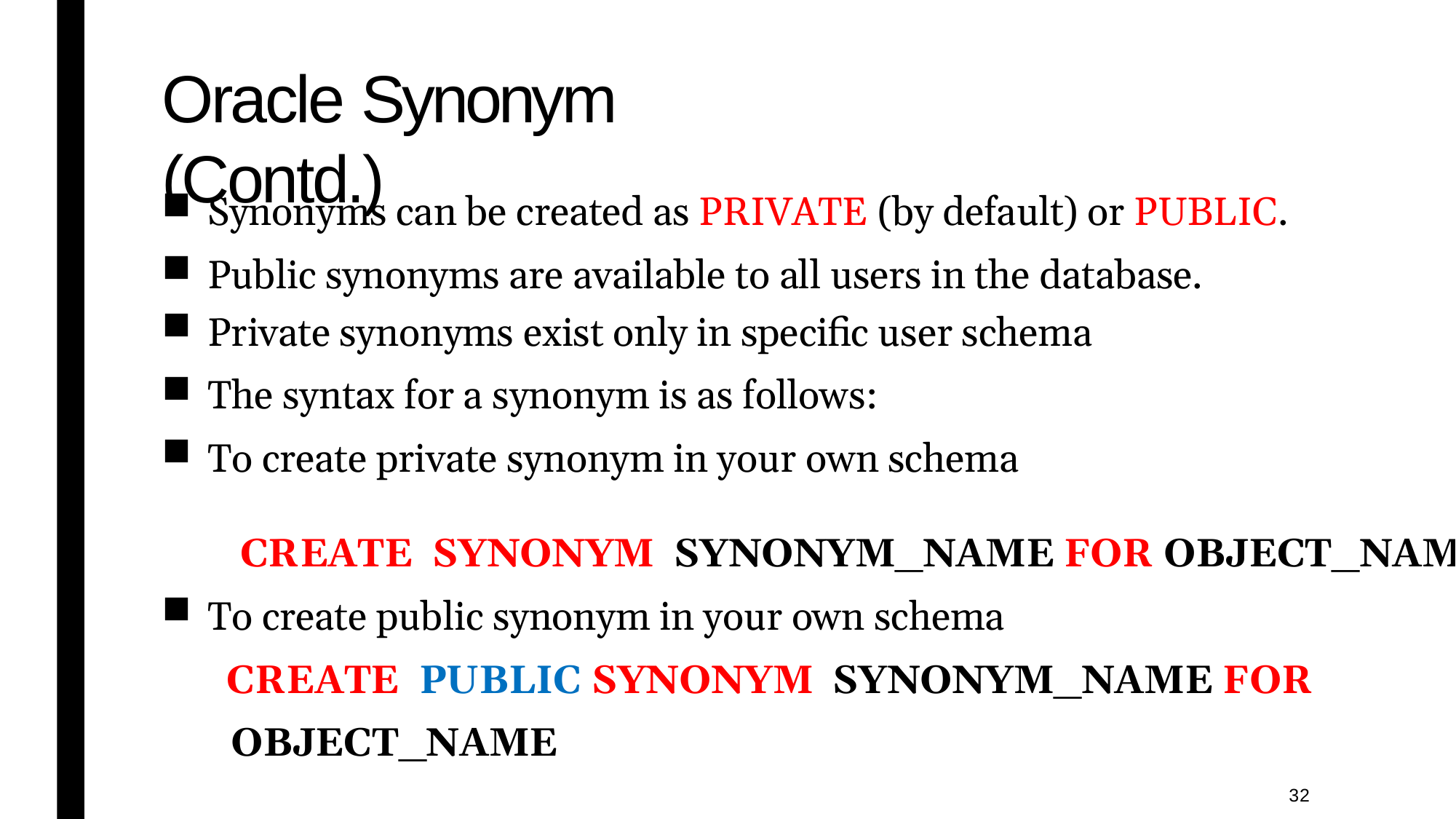

# Oracle Synonym (Contd.)
Synonyms can be created as PRIVATE (by default) or PUBLIC.
Public synonyms are available to all users in the database.
Private synonyms exist only in specific user schema
The syntax for a synonym is as follows:
To create private synonym in your own schema

CREATE  SYNONYM  SYNONYM_NAME FOR OBJECT_NAME
To create public synonym in your own schema
       CREATE  PUBLIC SYNONYM  SYNONYM_NAME FOR
       OBJECT_NAME

32